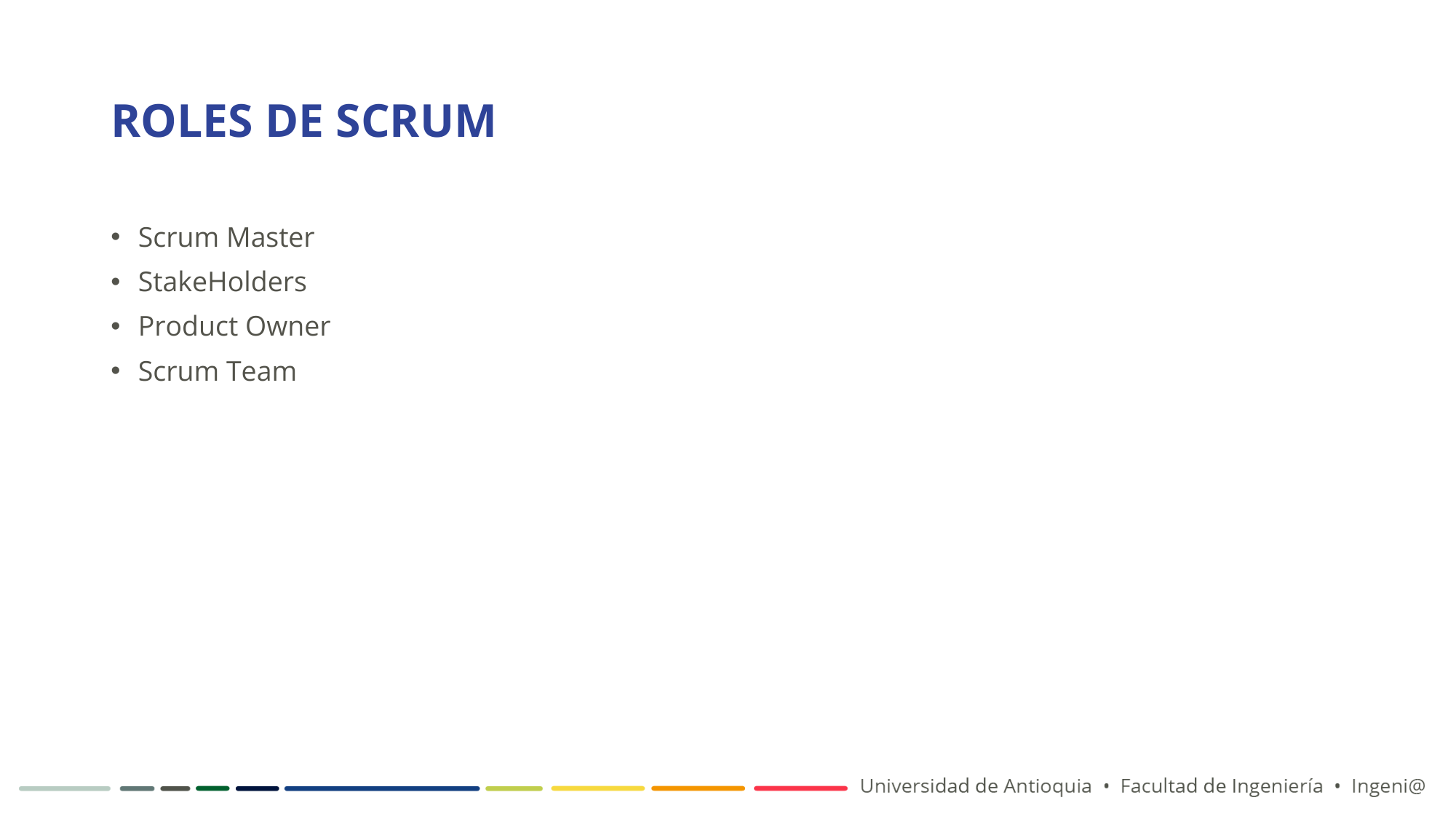

# ROLES DE SCRUM
Scrum Master
StakeHolders
Product Owner
Scrum Team